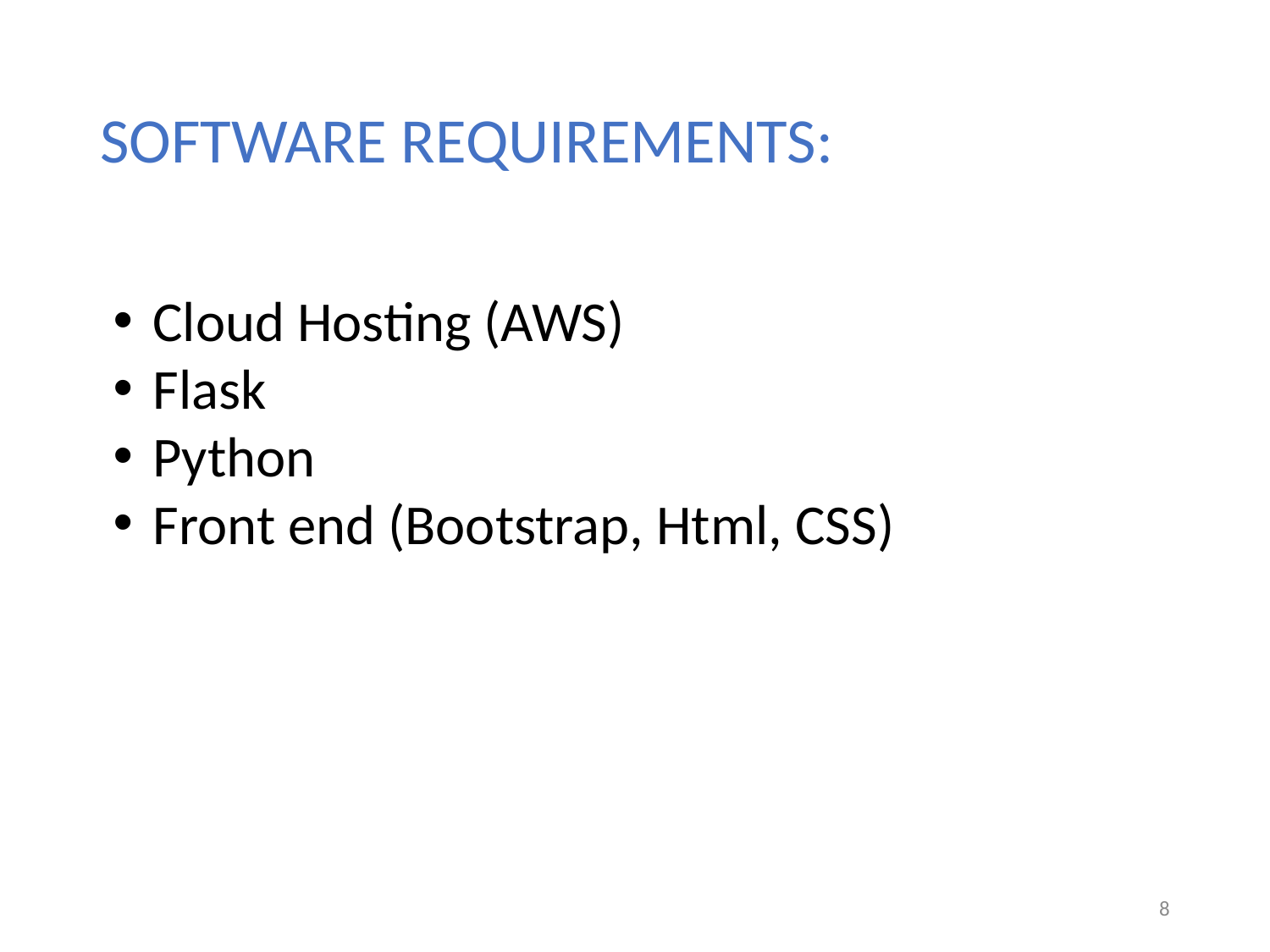

# SOFTWARE REQUIREMENTS:
Cloud Hosting (AWS)
Flask
Python
Front end (Bootstrap, Html, CSS)
8